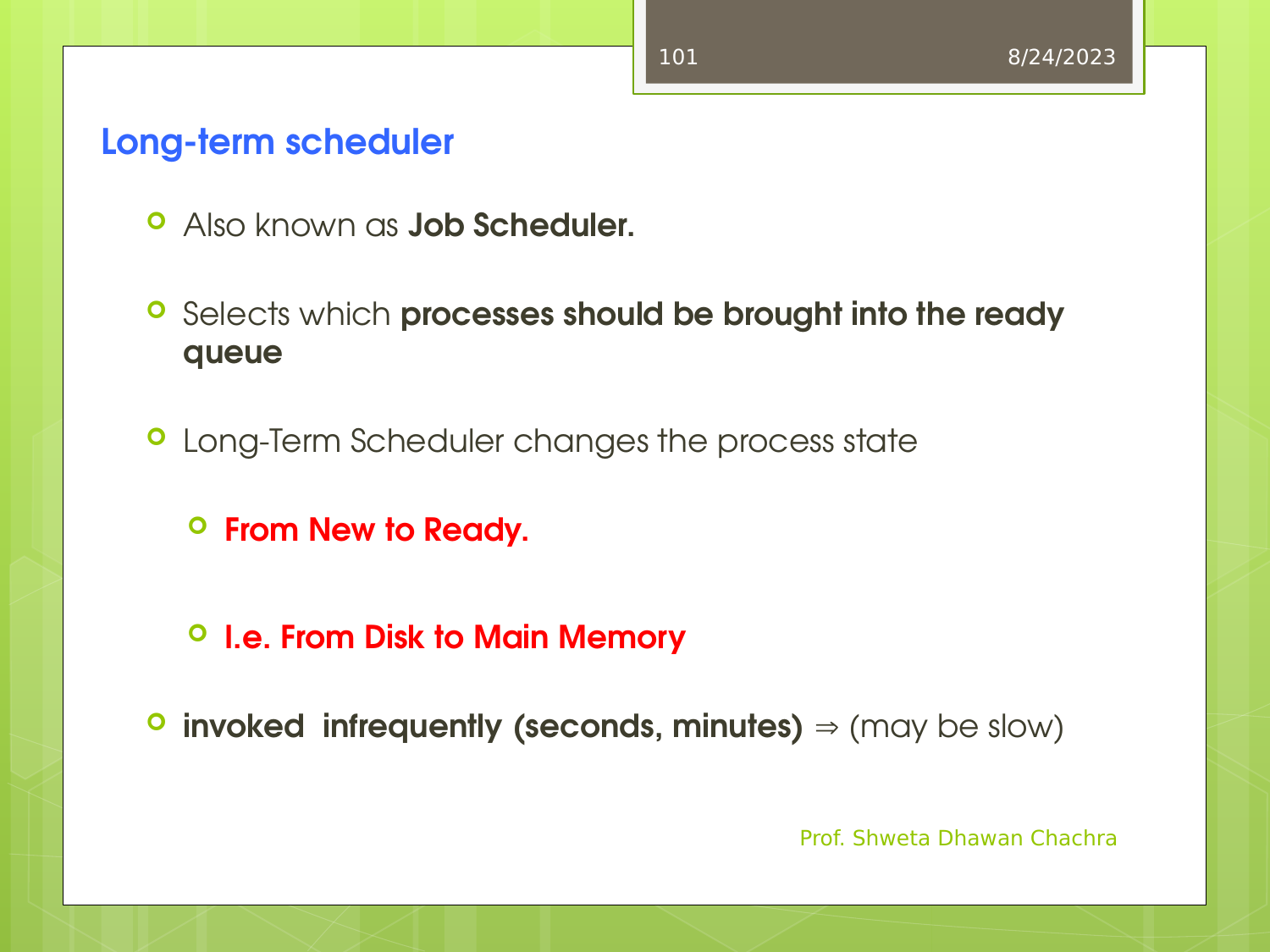

101
8/24/2023
# Long-term scheduler

Also known as Job Scheduler.

Selects which processes should be brought into the ready queue

Long-Term Scheduler changes the process state

From New to Ready.

I.e. From Disk to Main Memory

invoked  infrequently (seconds, minutes) ⇒ (may be slow)
Prof. Shweta Dhawan Chachra